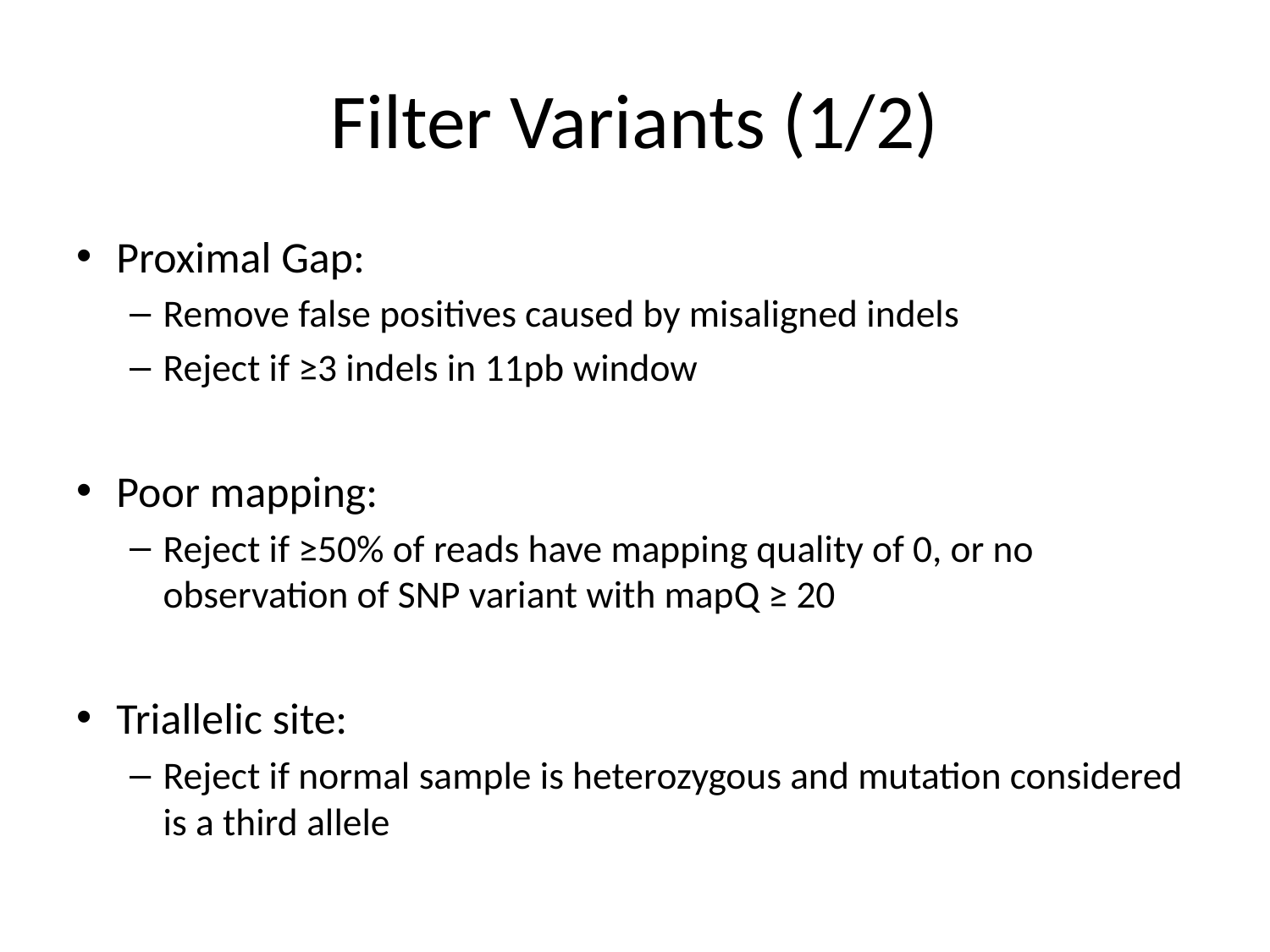

# Filter Variants (1/2)
Proximal Gap:
Remove false positives caused by misaligned indels
Reject if ≥3 indels in 11pb window

Poor mapping:
Reject if ≥50% of reads have mapping quality of 0, or no observation of SNP variant with mapQ ≥ 20

Triallelic site:
Reject if normal sample is heterozygous and mutation considered is a third allele